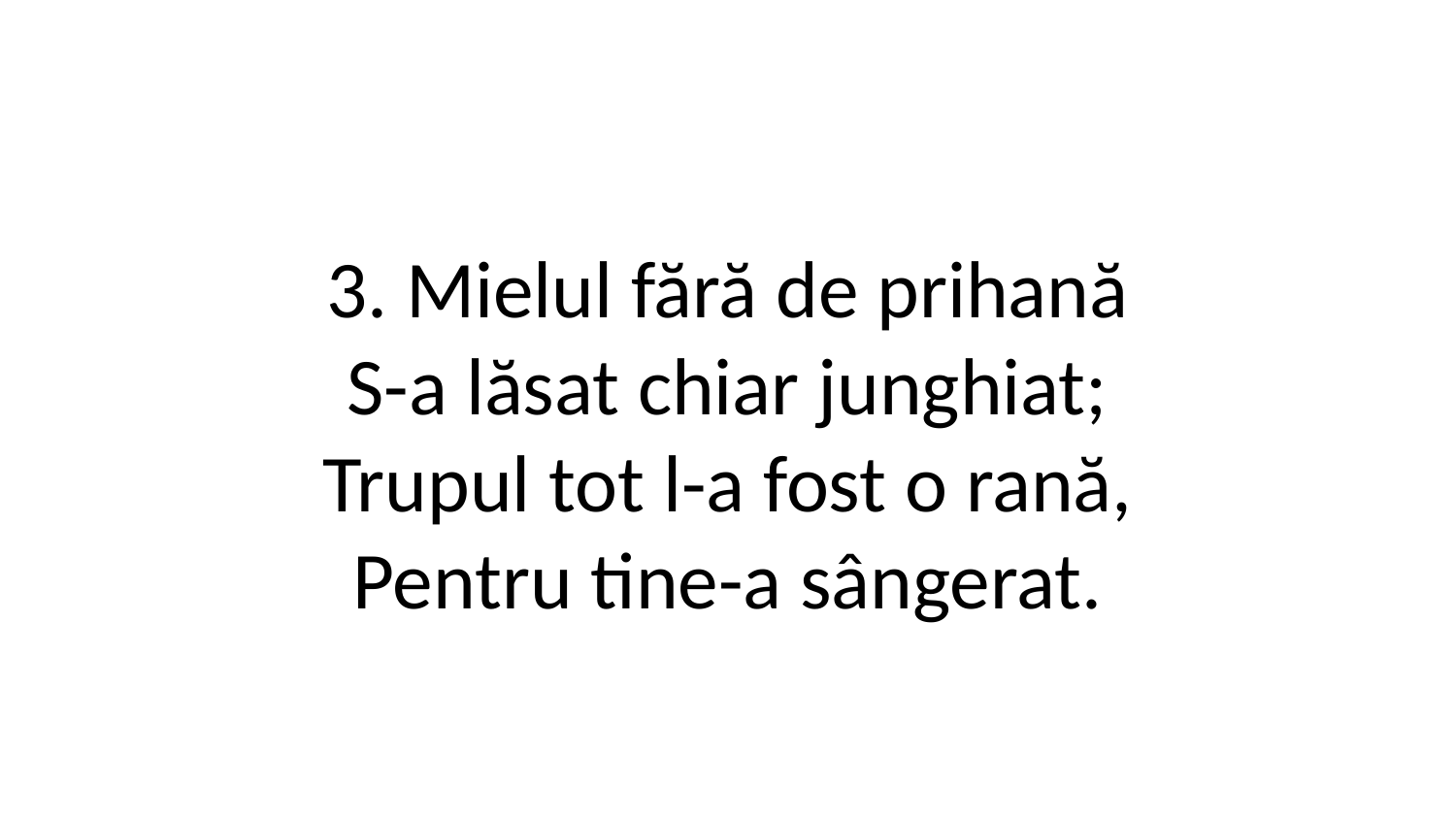

3. Mielul fără de prihană
S-a lăsat chiar junghiat;
Trupul tot l-a fost o rană,
Pentru tine-a sângerat.